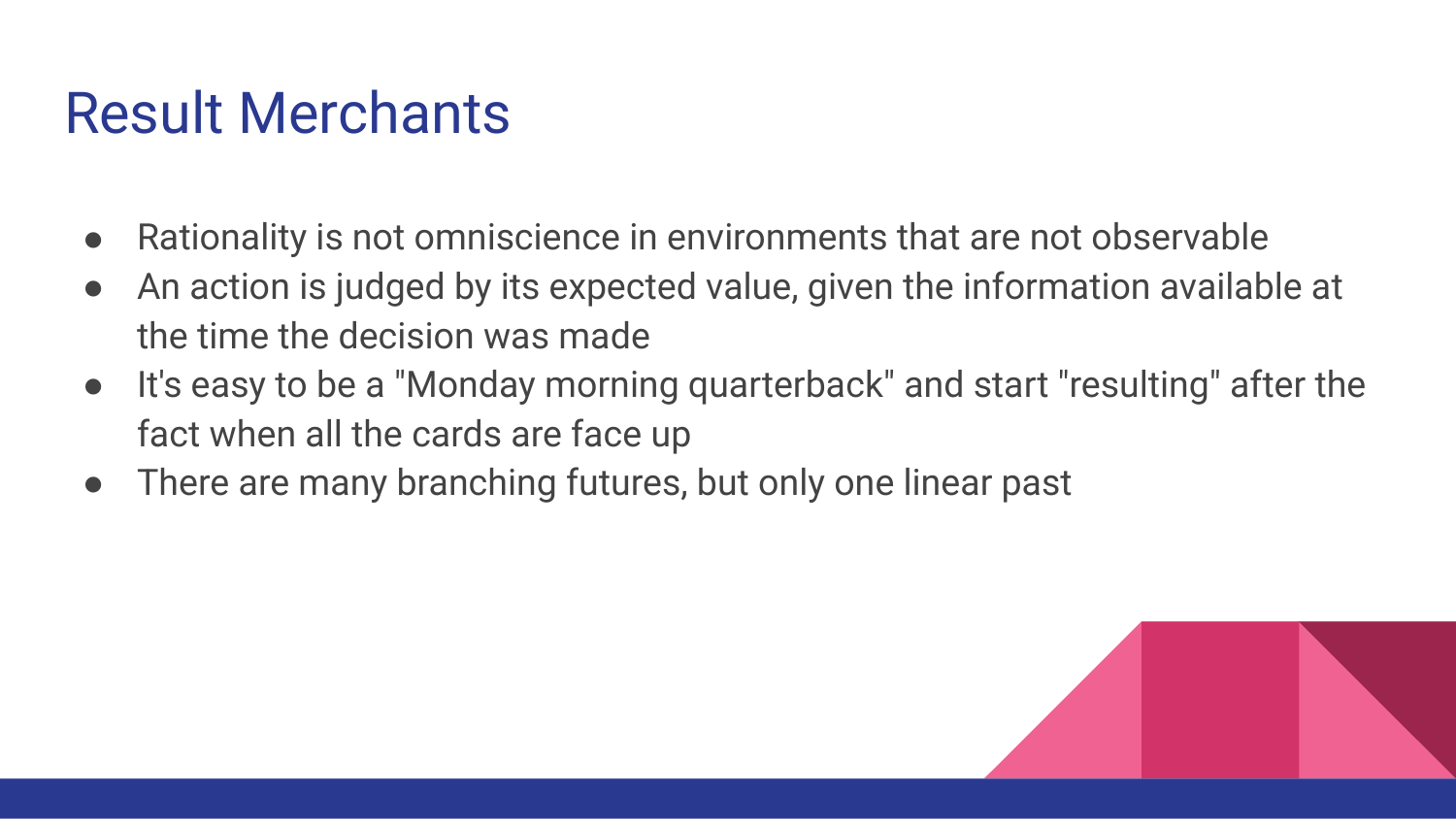

# Result Merchants
Rationality is not omniscience in environments that are not observable
An action is judged by its expected value, given the information available at the time the decision was made
It's easy to be a "Monday morning quarterback" and start "resulting" after the fact when all the cards are face up
There are many branching futures, but only one linear past